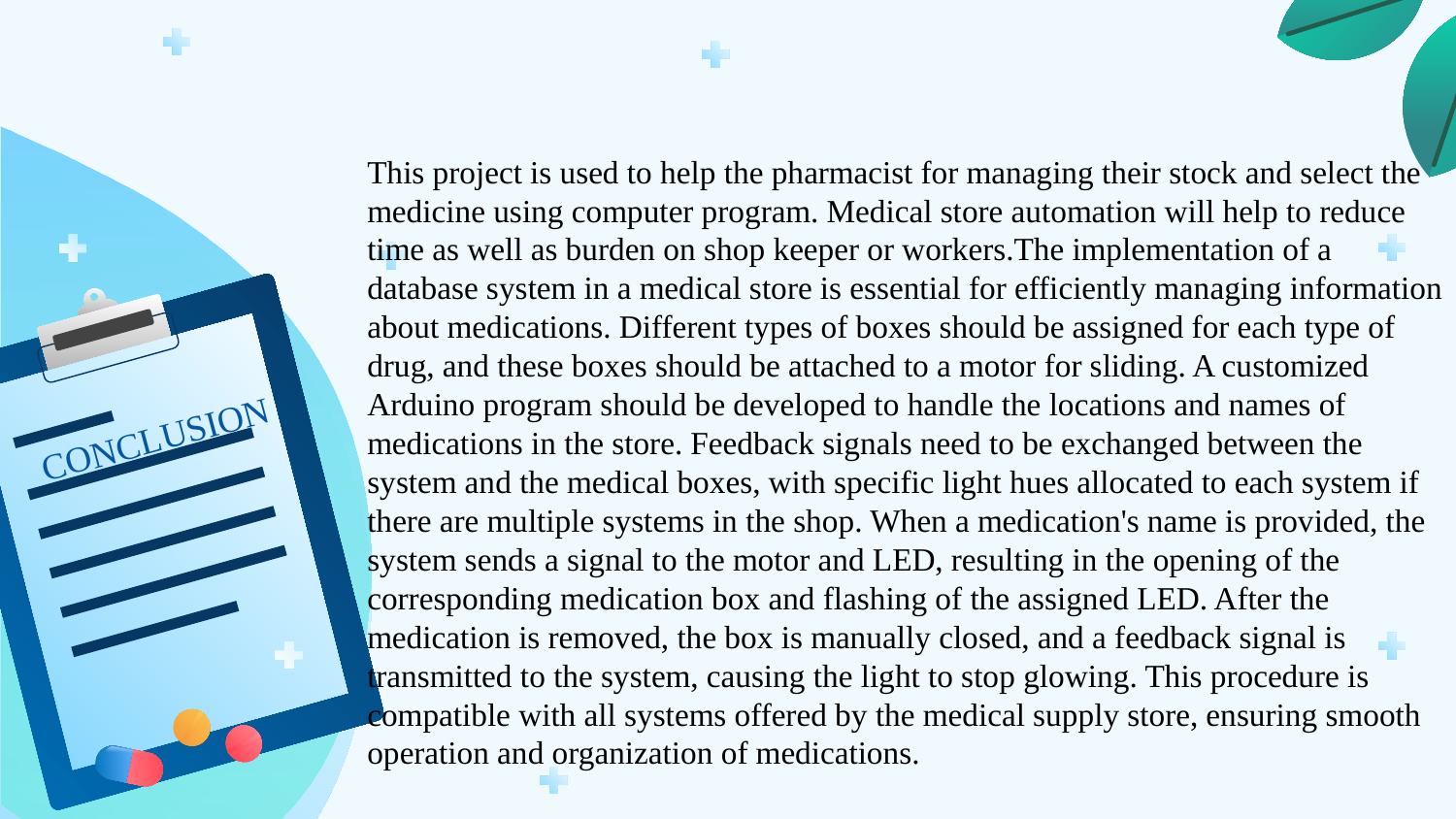

This project is used to help the pharmacist for managing their stock and select the medicine using computer program. Medical store automation will help to reduce time as well as burden on shop keeper or workers.The implementation of a database system in a medical store is essential for efficiently managing information about medications. Different types of boxes should be assigned for each type of drug, and these boxes should be attached to a motor for sliding. A customized Arduino program should be developed to handle the locations and names of medications in the store. Feedback signals need to be exchanged between the system and the medical boxes, with specific light hues allocated to each system if there are multiple systems in the shop. When a medication's name is provided, the system sends a signal to the motor and LED, resulting in the opening of the corresponding medication box and flashing of the assigned LED. After the medication is removed, the box is manually closed, and a feedback signal is transmitted to the system, causing the light to stop glowing. This procedure is compatible with all systems offered by the medical supply store, ensuring smooth operation and organization of medications.

CONCLUSION